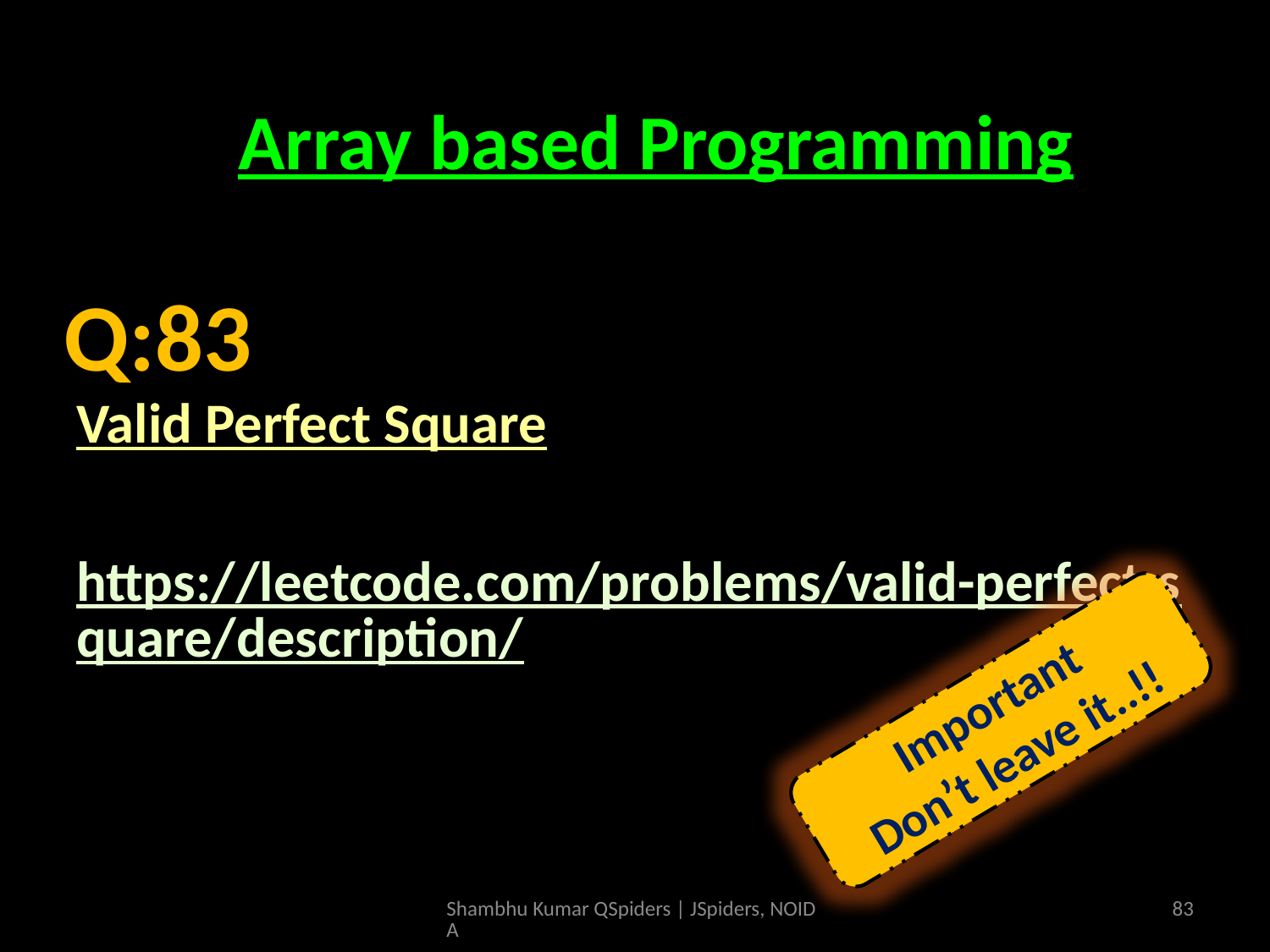

# Array based Programming
Array based Programming

Valid Perfect Square

https://leetcode.com/problems/valid-perfect-square/description/
Q:83
Important
Don’t leave it..!!
Shambhu Kumar QSpiders | JSpiders, NOIDA
83